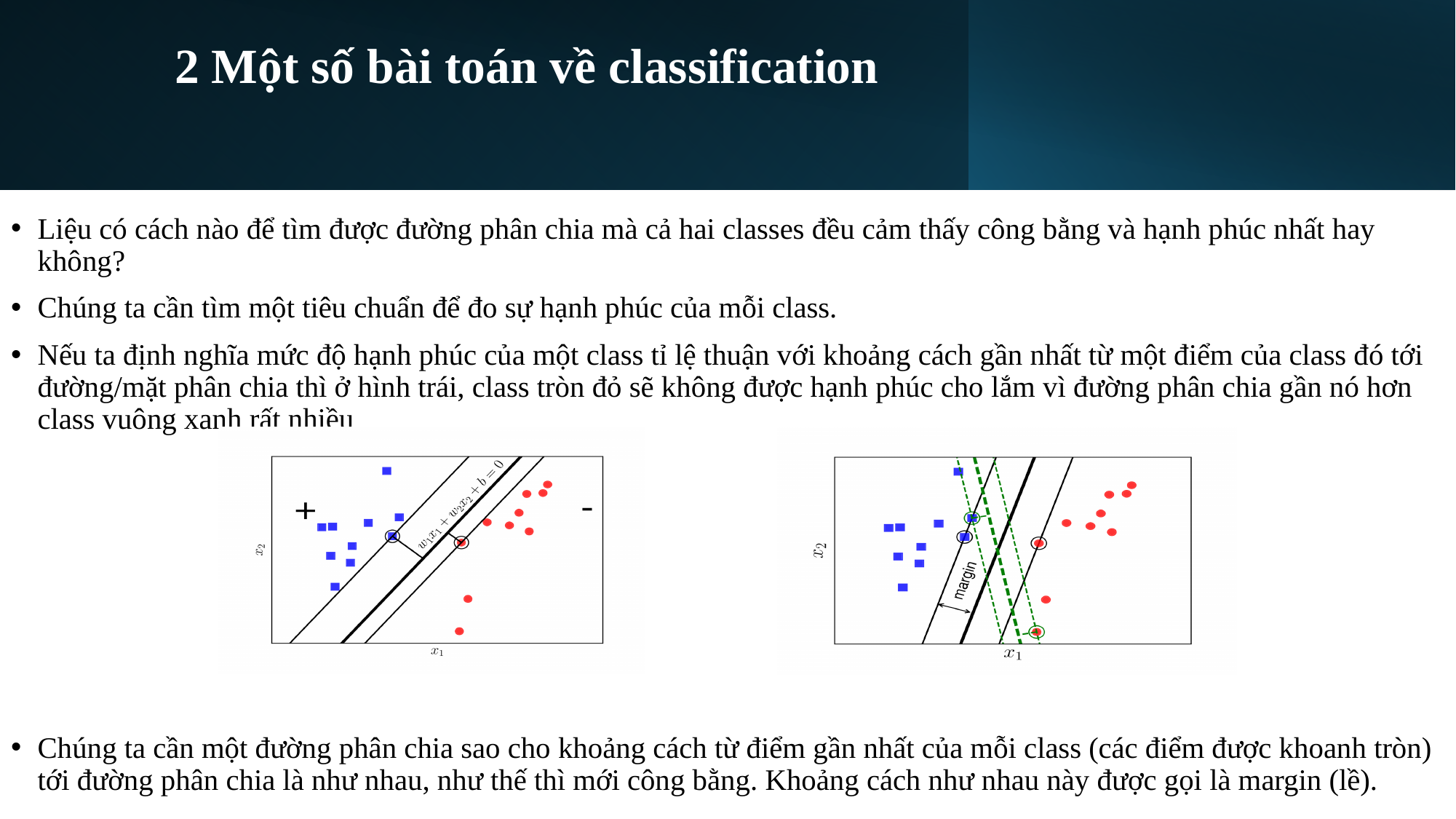

# 2 Một số bài toán về classification
Liệu có cách nào để tìm được đường phân chia mà cả hai classes đều cảm thấy công bằng và hạnh phúc nhất hay không?
Chúng ta cần tìm một tiêu chuẩn để đo sự hạnh phúc của mỗi class.
Nếu ta định nghĩa mức độ hạnh phúc của một class tỉ lệ thuận với khoảng cách gần nhất từ một điểm của class đó tới đường/mặt phân chia thì ở hình trái, class tròn đỏ sẽ không được hạnh phúc cho lắm vì đường phân chia gần nó hơn class vuông xanh rất nhiều

Chúng ta cần một đường phân chia sao cho khoảng cách từ điểm gần nhất của mỗi class (các điểm được khoanh tròn) tới đường phân chia là như nhau, như thế thì mới công bằng. Khoảng cách như nhau này được gọi là margin (lề).